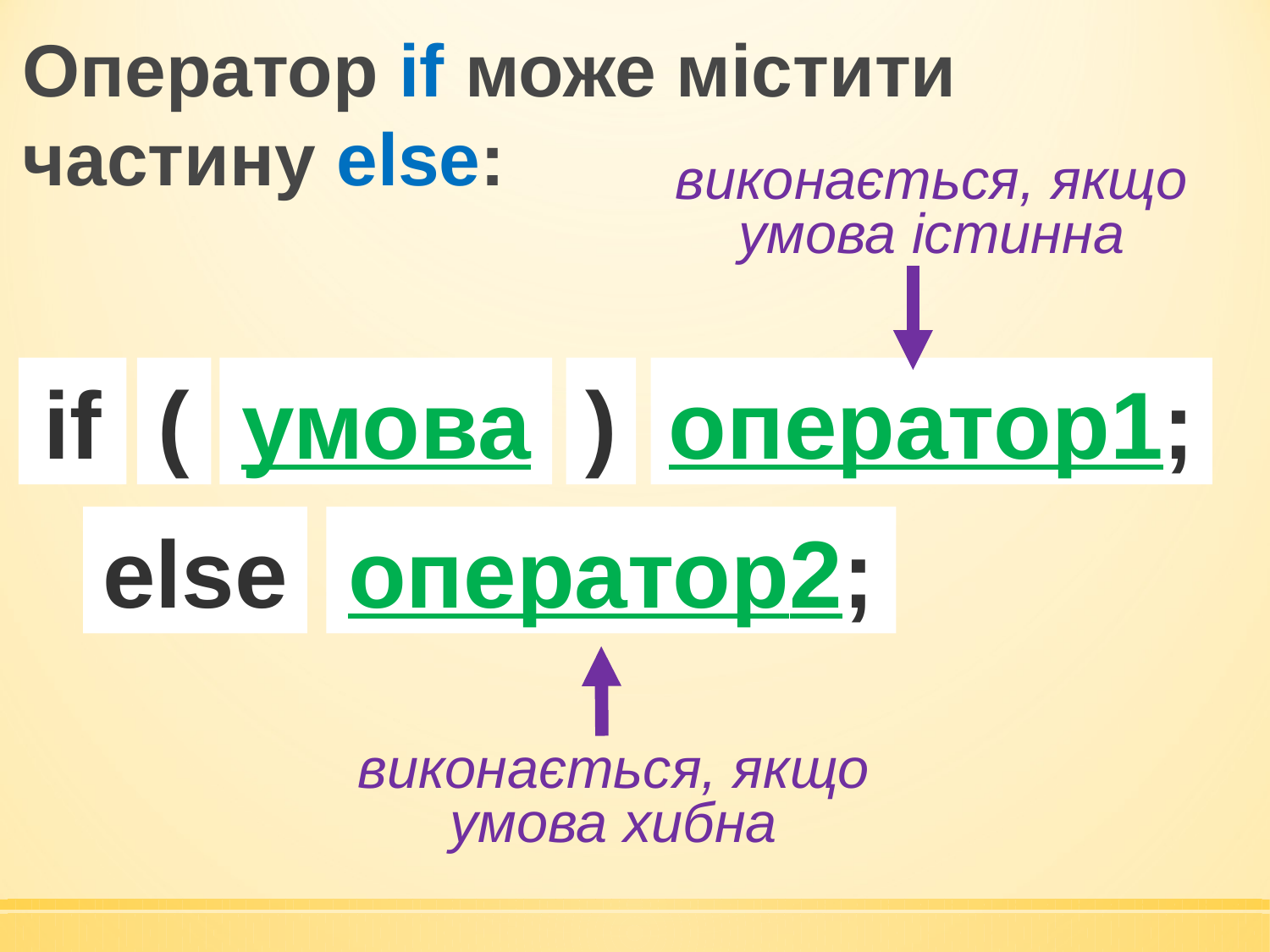

Оператор if може містити частину else:
виконається, якщо умова істинна
if
(
умова
)
оператор1;
else
оператор2;
виконається, якщо умова хибна